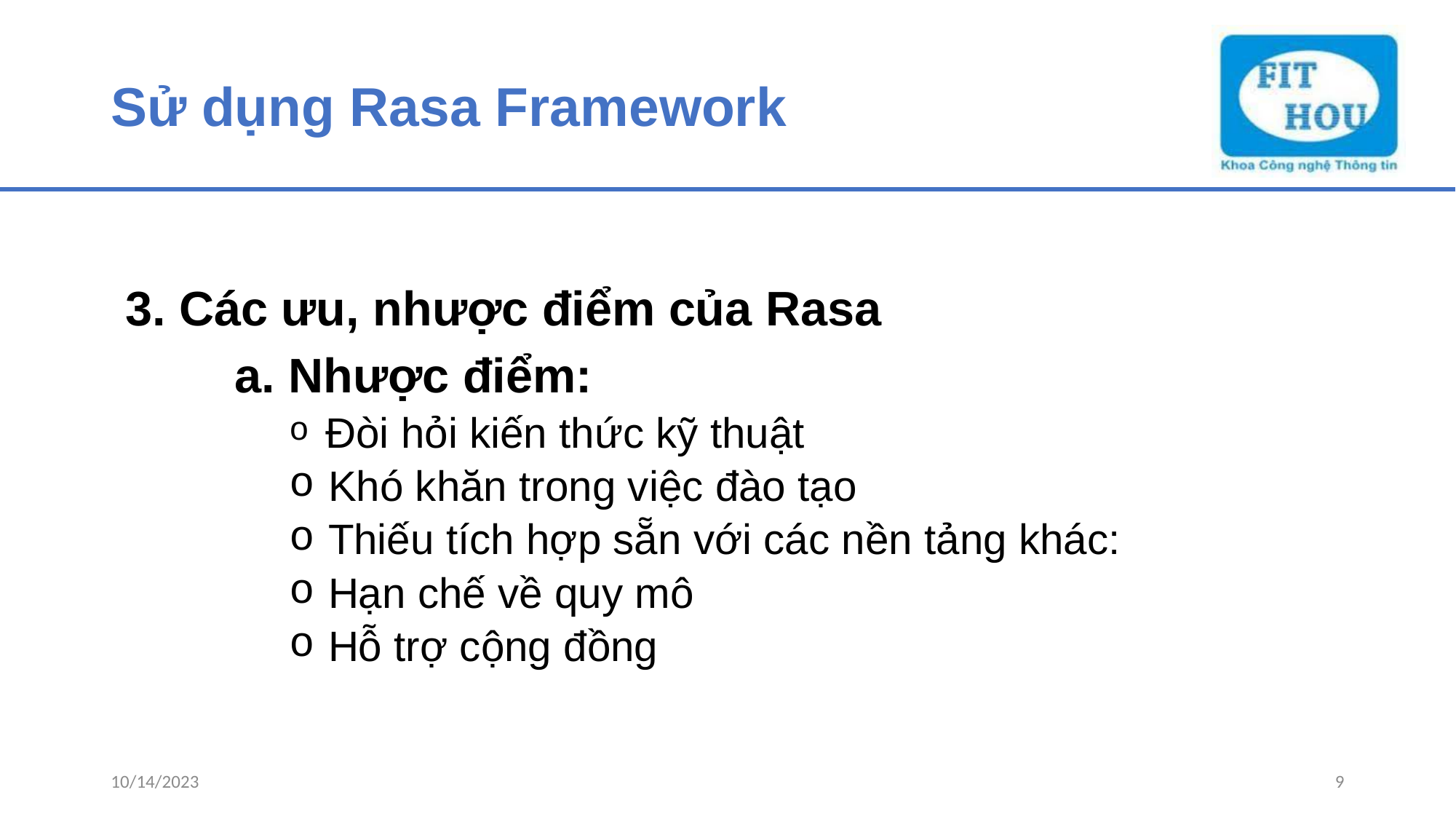

# Sử dụng Rasa Framework
3. Các ưu, nhược điểm của Rasa
	a. Nhược điểm:
 Đòi hỏi kiến thức kỹ thuật
 Khó khăn trong việc đào tạo
 Thiếu tích hợp sẵn với các nền tảng khác:
 Hạn chế về quy mô
 Hỗ trợ cộng đồng
10/14/2023
9